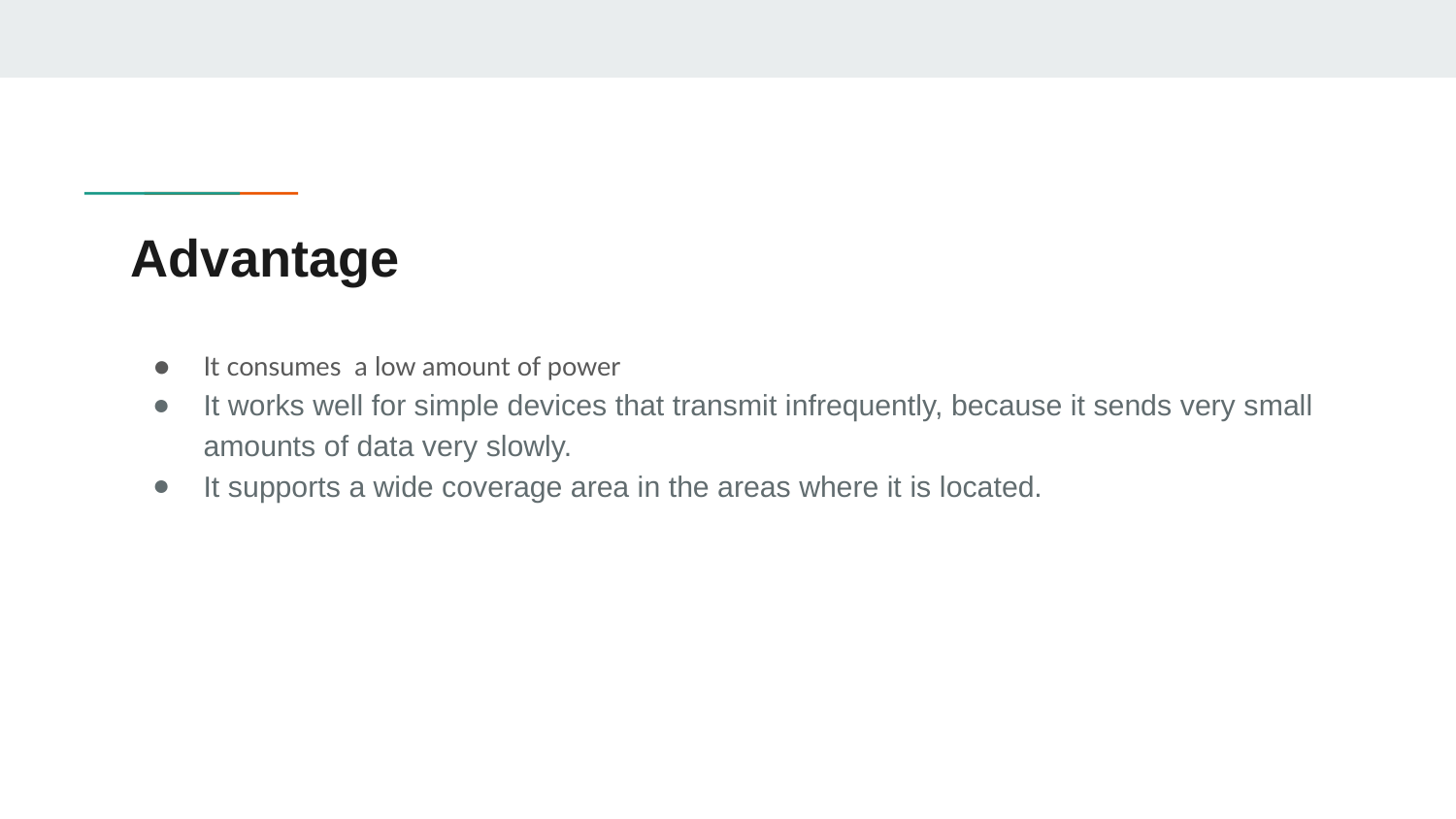

# Advantage
It consumes  a low amount of power
It works well for simple devices that transmit infrequently, because it sends very small amounts of data very slowly.
It supports a wide coverage area in the areas where it is located.